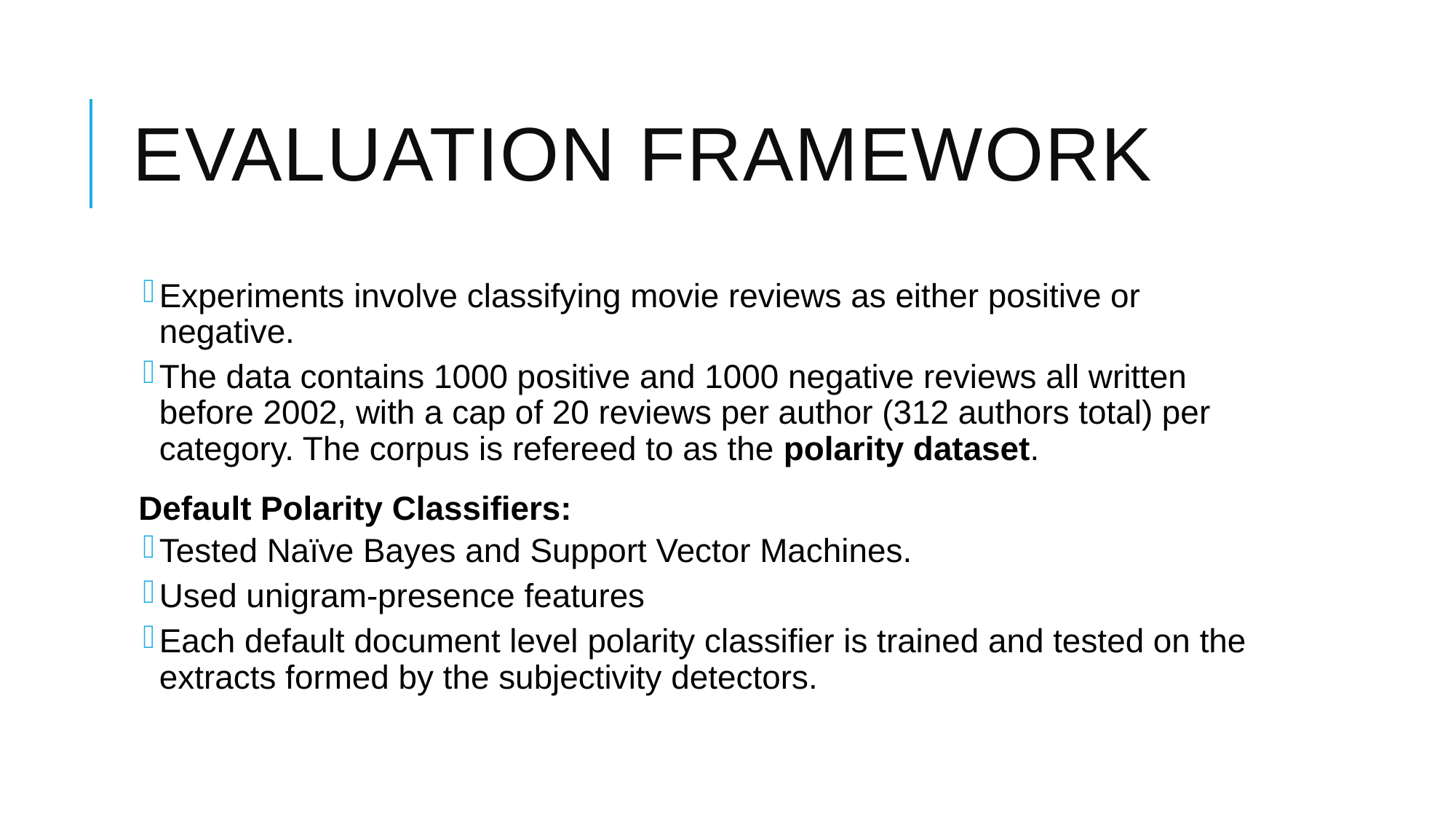

# Evaluation framework
Experiments involve classifying movie reviews as either positive or negative.
The data contains 1000 positive and 1000 negative reviews all written before 2002, with a cap of 20 reviews per author (312 authors total) per category. The corpus is refereed to as the polarity dataset.
Default Polarity Classifiers:
Tested Naïve Bayes and Support Vector Machines.
Used unigram-presence features
Each default document level polarity classifier is trained and tested on the extracts formed by the subjectivity detectors.